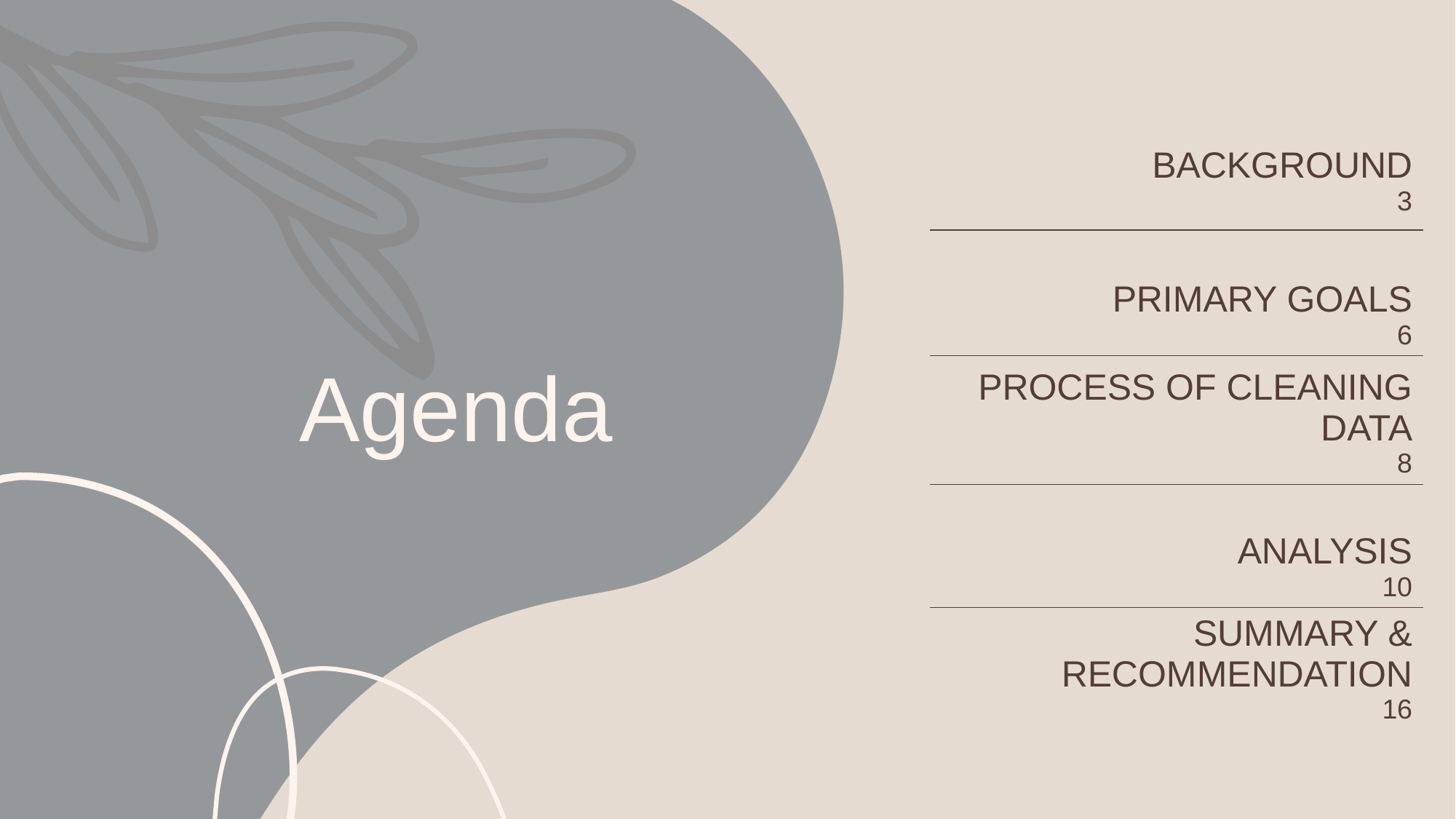

| BACKGROUND 3 |
| --- |
| PRIMARY GOALS 6 |
| PROCESS OF CLEANING DATA 8 |
| ANALYSIS 10 |
| SUMMARY & RECOMMENDATION 16 |
# Agenda